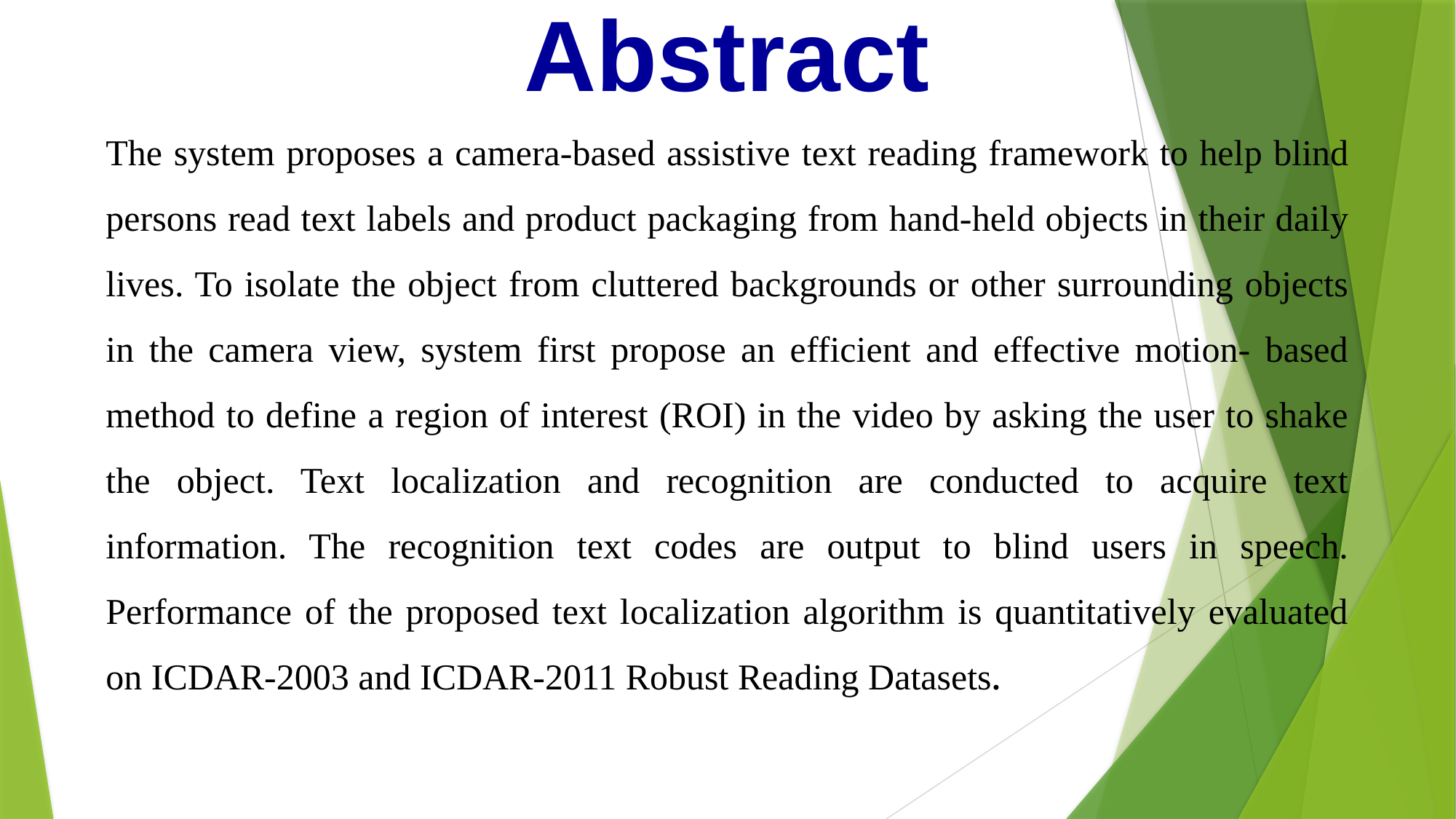

Abstract
The system proposes a camera-based assistive text reading framework to help blind persons read text labels and product packaging from hand-held objects in their daily lives. To isolate the object from cluttered backgrounds or other surrounding objects in the camera view, system first propose an efficient and effective motion- based method to define a region of interest (ROI) in the video by asking the user to shake the object. Text localization and recognition are conducted to acquire text information. The recognition text codes are output to blind users in speech. Performance of the proposed text localization algorithm is quantitatively evaluated on ICDAR-2003 and ICDAR-2011 Robust Reading Datasets.